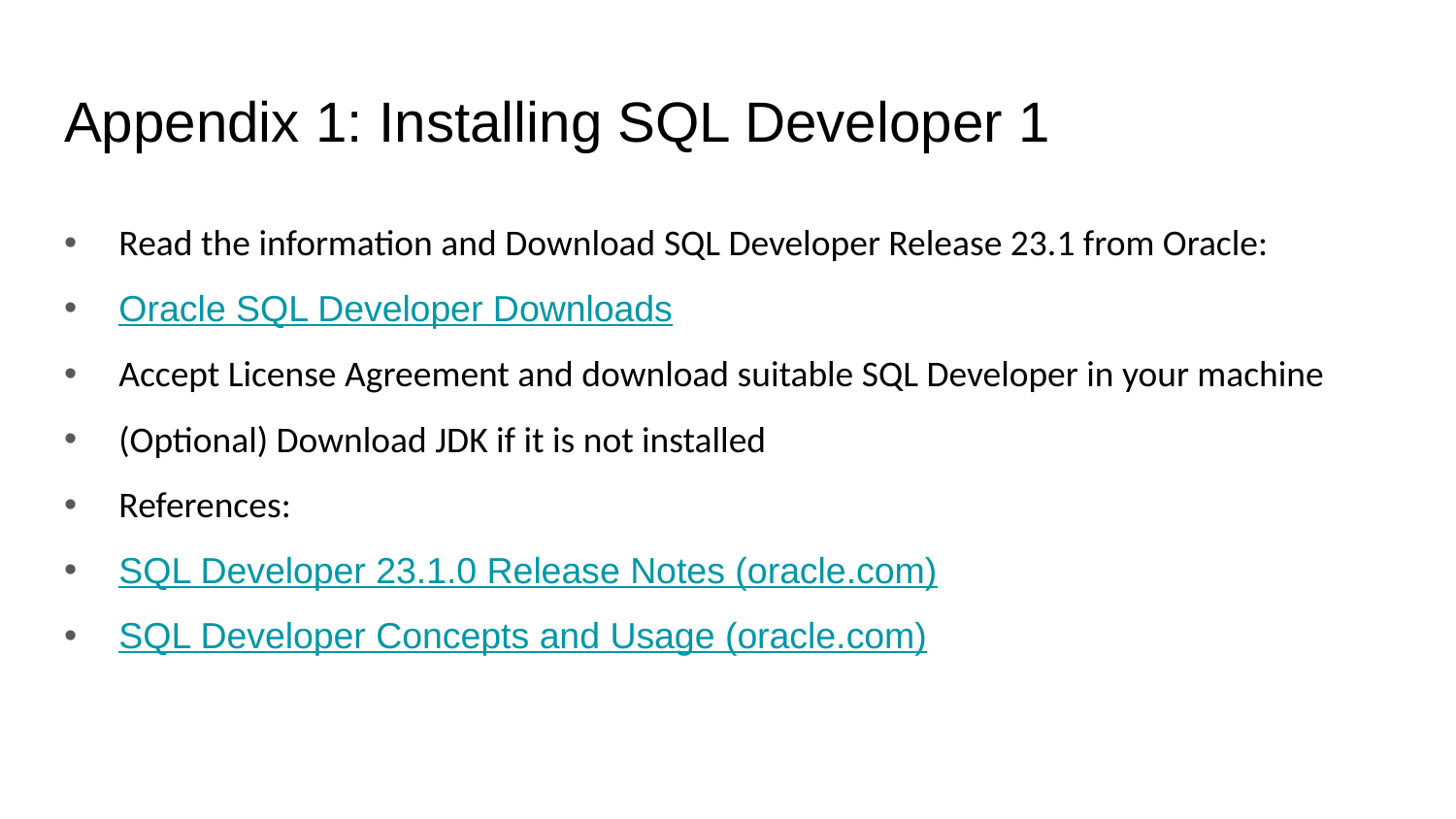

# Appendix 1: Installing SQL Developer 1
Read the information and Download SQL Developer Release 23.1 from Oracle:
Oracle SQL Developer Downloads
Accept License Agreement and download suitable SQL Developer in your machine
(Optional) Download JDK if it is not installed
References:
SQL Developer 23.1.0 Release Notes (oracle.com)
SQL Developer Concepts and Usage (oracle.com)